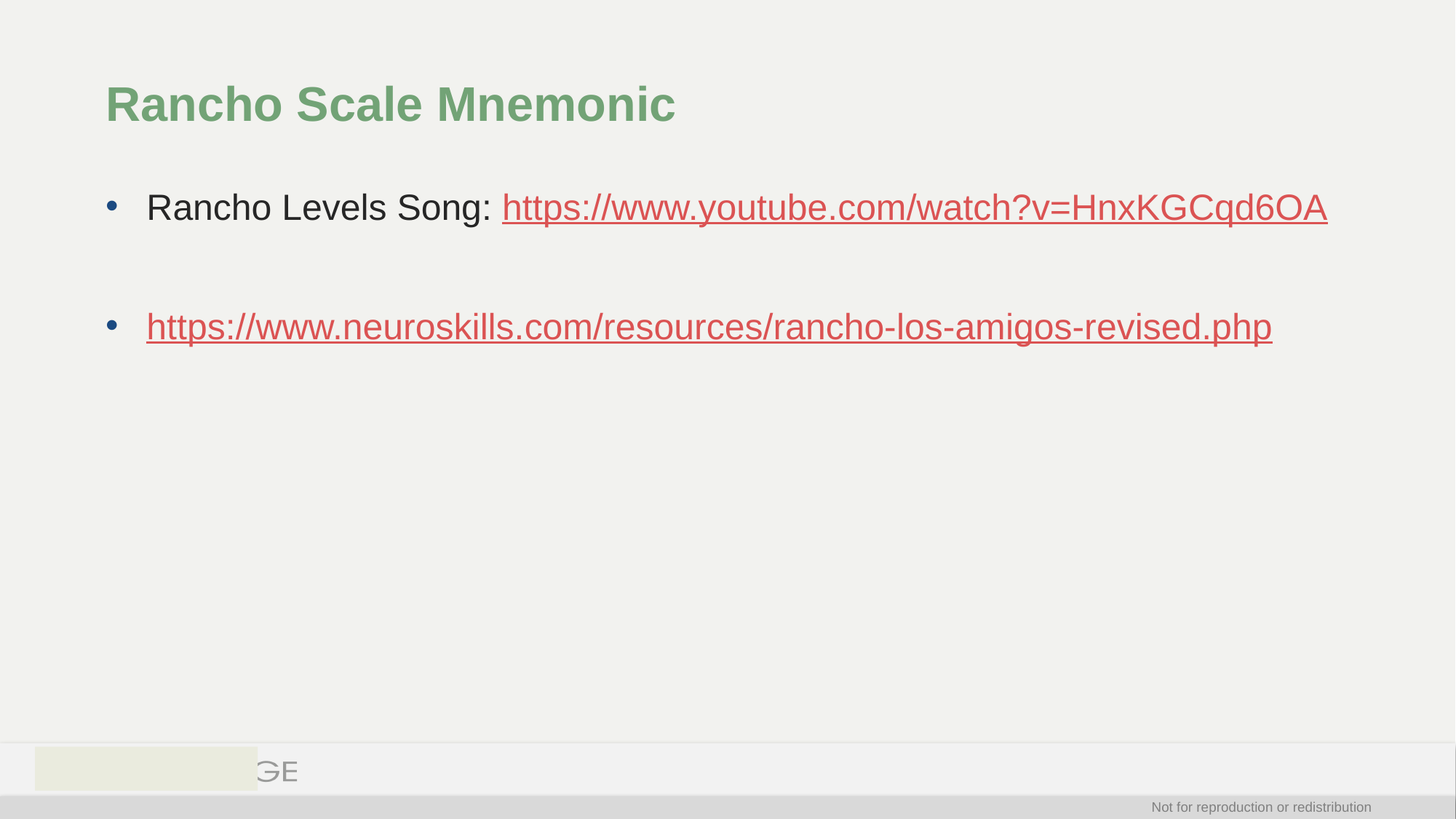

# Rancho Scale Mnemonic
Rancho Levels Song: https://www.youtube.com/watch?v=HnxKGCqd6OA

https://www.neuroskills.com/resources/rancho-los-amigos-revised.php